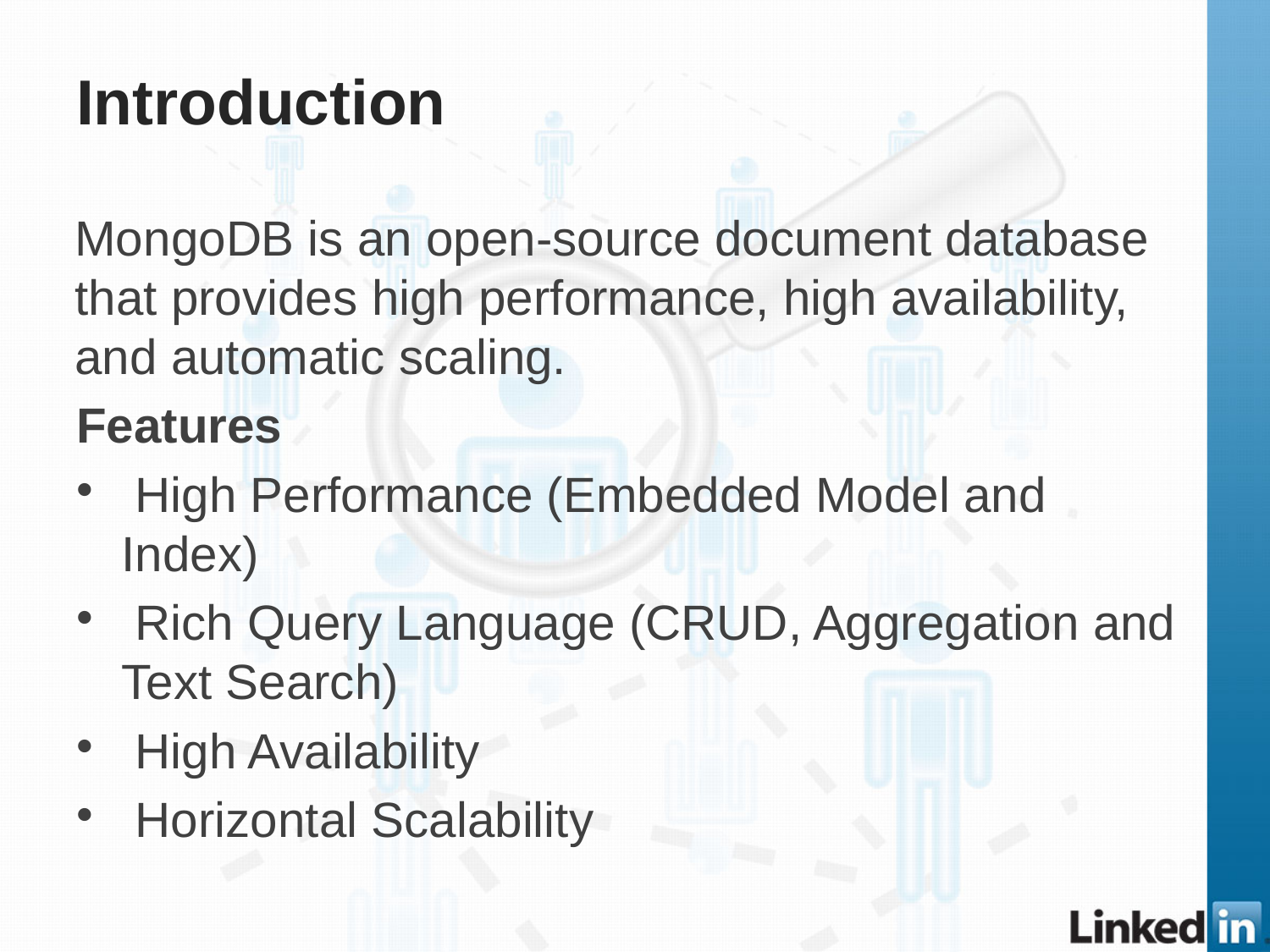

# Introduction
MongoDB is an open-source document database that provides high performance, high availability, and automatic scaling.
Features
 High Performance (Embedded Model and Index)
 Rich Query Language (CRUD, Aggregation and Text Search)
 High Availability
 Horizontal Scalability